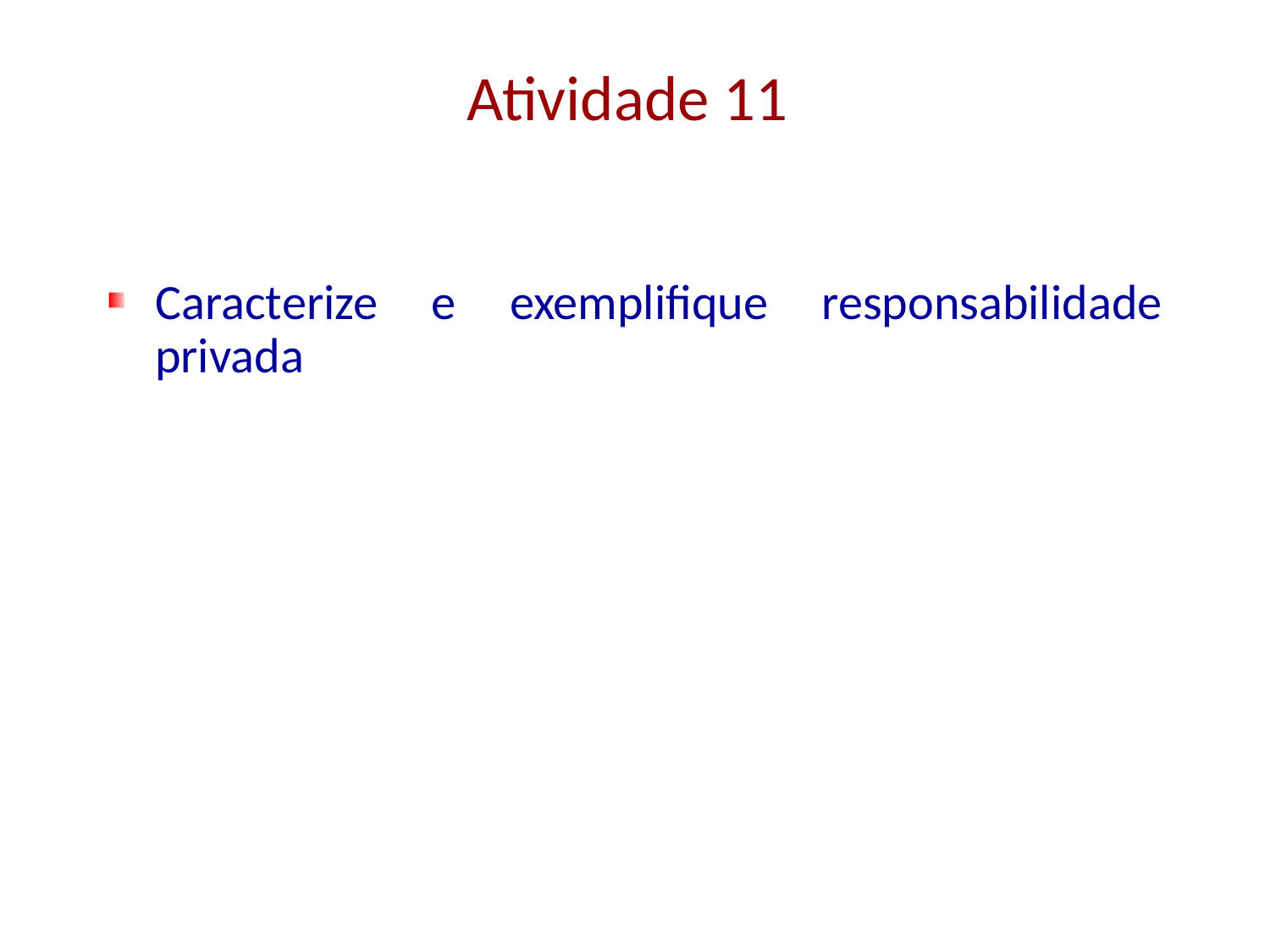

Atividade 11
# Caracterize e exemplifique responsabilidade privada